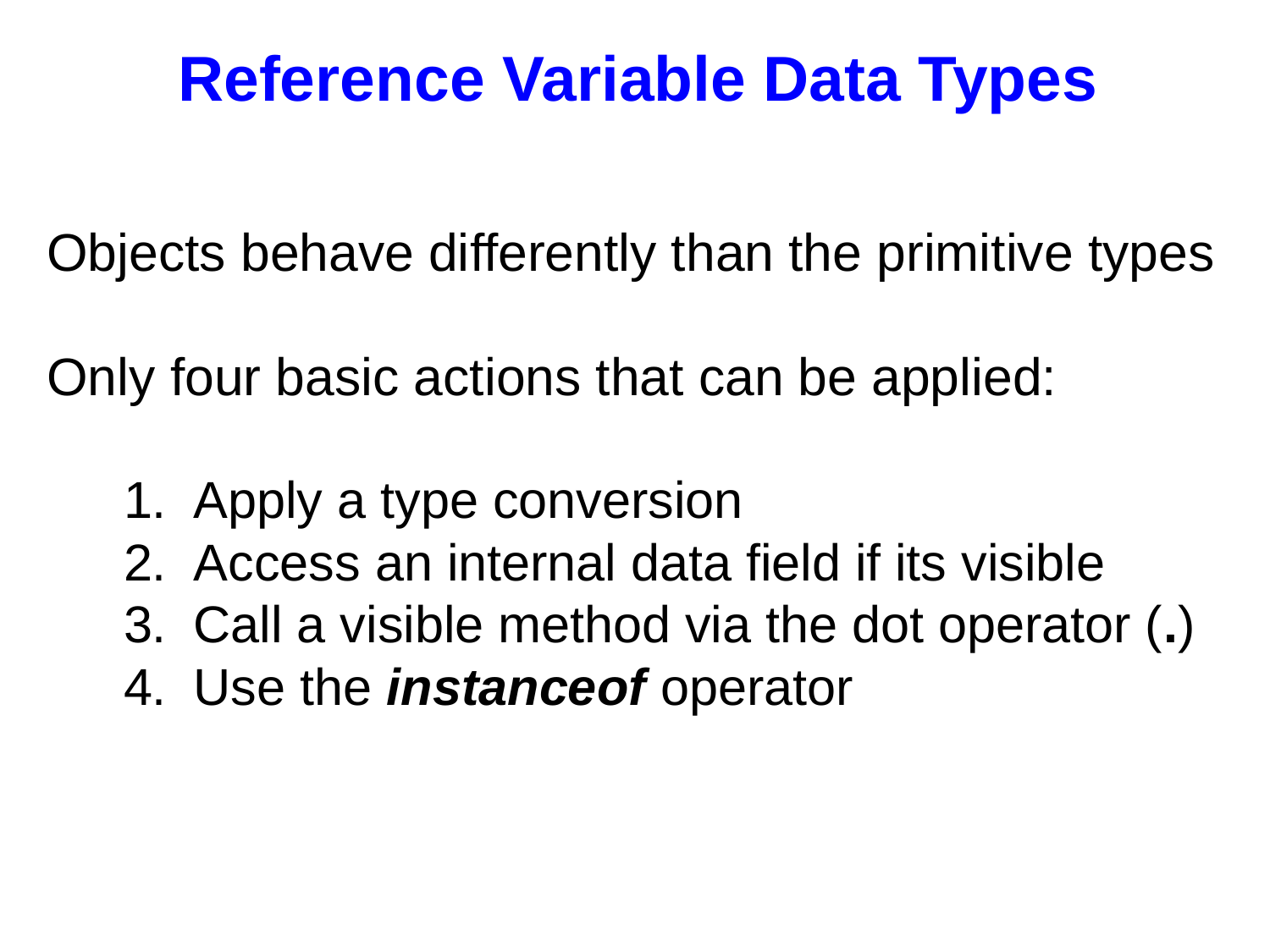

Reference Variable Data Types
Objects behave differently than the primitive types
Only four basic actions that can be applied:
Apply a type conversion
Access an internal data field if its visible
Call a visible method via the dot operator (.)
Use the instanceof operator